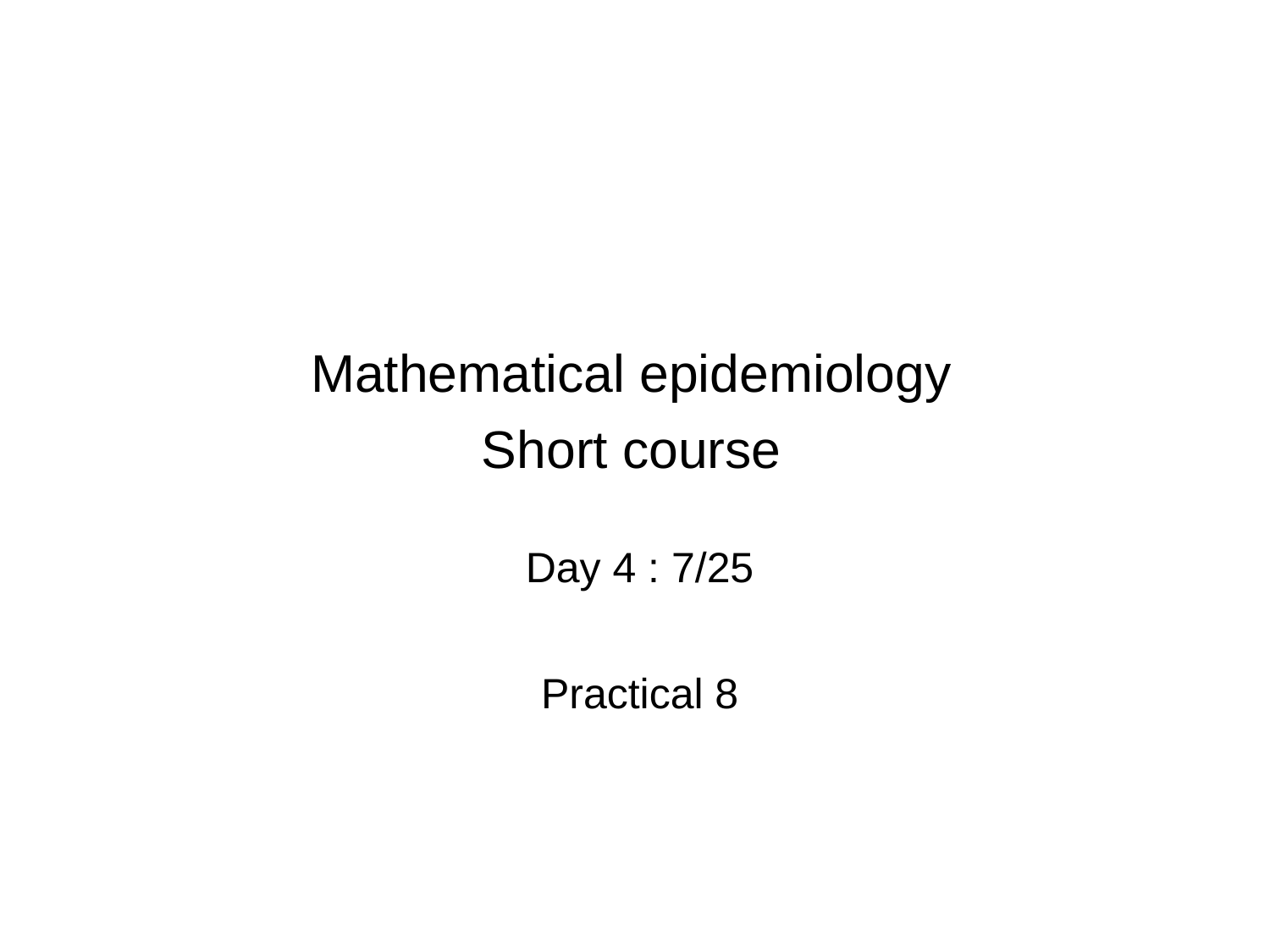

# Mathematical epidemiology Short course
Day 4 : 7/25

Practical 8